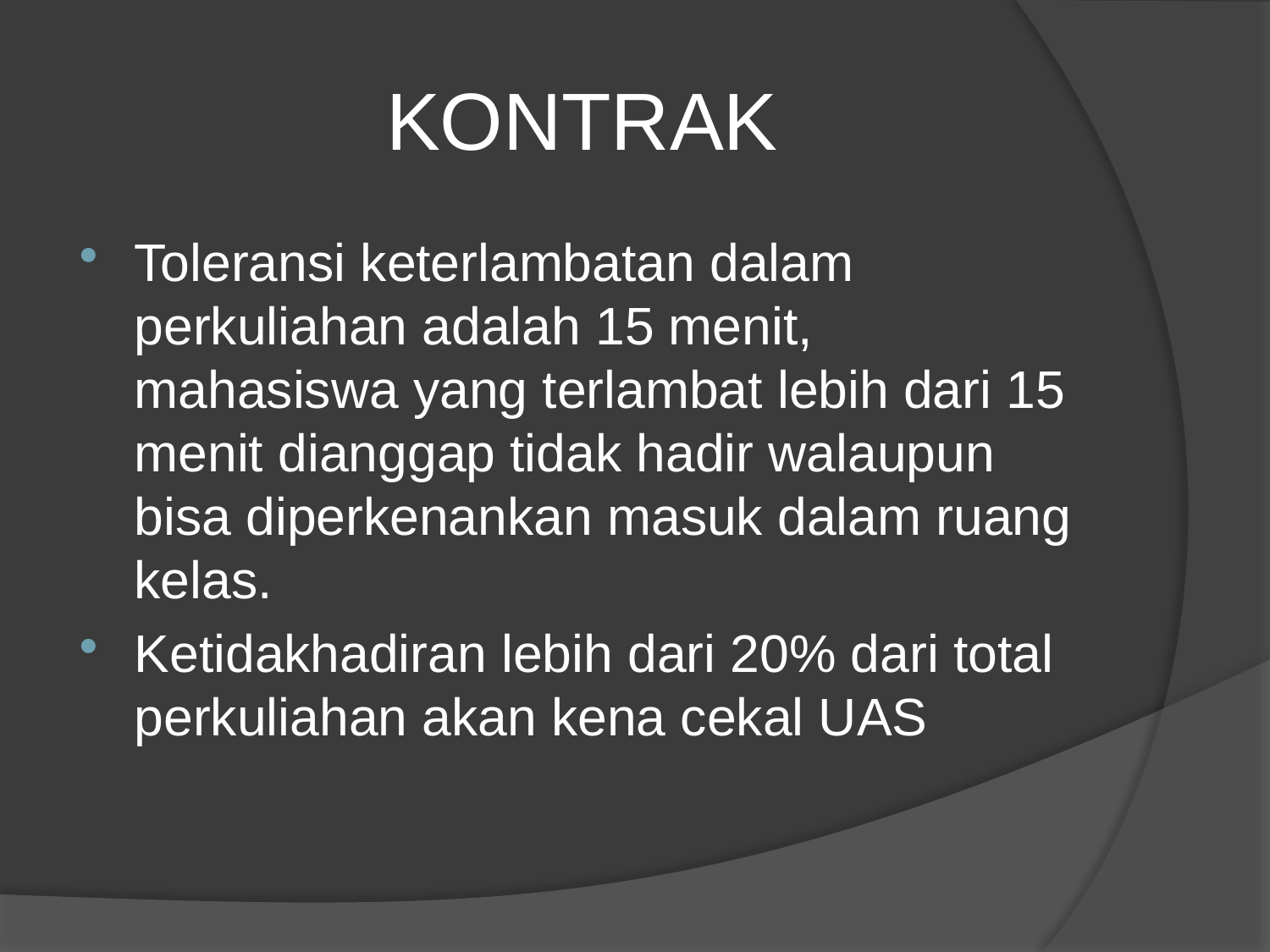

# KONTRAK
Toleransi keterlambatan dalam perkuliahan adalah 15 menit, mahasiswa yang terlambat lebih dari 15 menit dianggap tidak hadir walaupun bisa diperkenankan masuk dalam ruang kelas.
Ketidakhadiran lebih dari 20% dari total perkuliahan akan kena cekal UAS